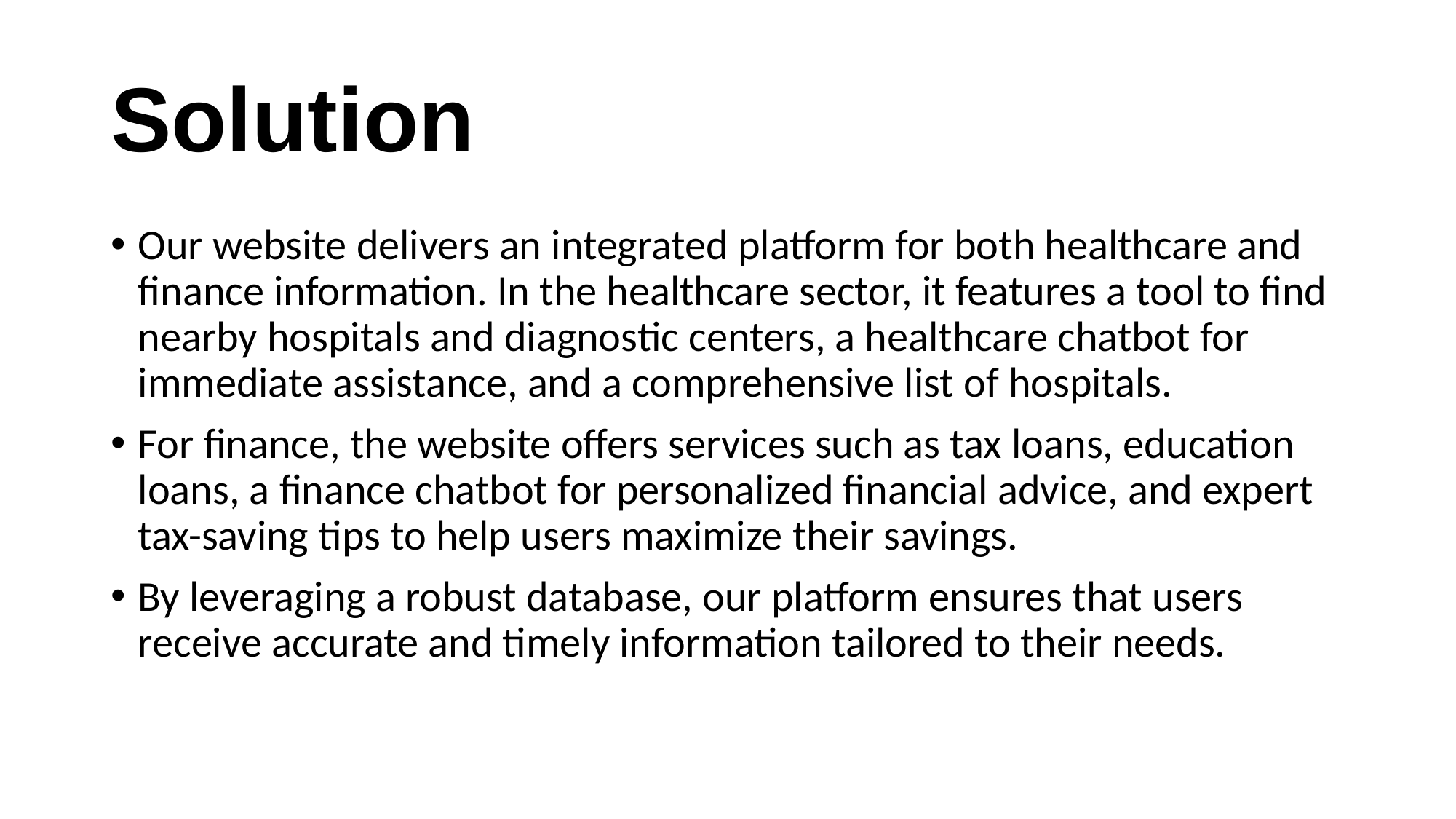

# Solution
Our website delivers an integrated platform for both healthcare and finance information. In the healthcare sector, it features a tool to find nearby hospitals and diagnostic centers, a healthcare chatbot for immediate assistance, and a comprehensive list of hospitals.
For finance, the website offers services such as tax loans, education loans, a finance chatbot for personalized financial advice, and expert tax-saving tips to help users maximize their savings.
By leveraging a robust database, our platform ensures that users receive accurate and timely information tailored to their needs.